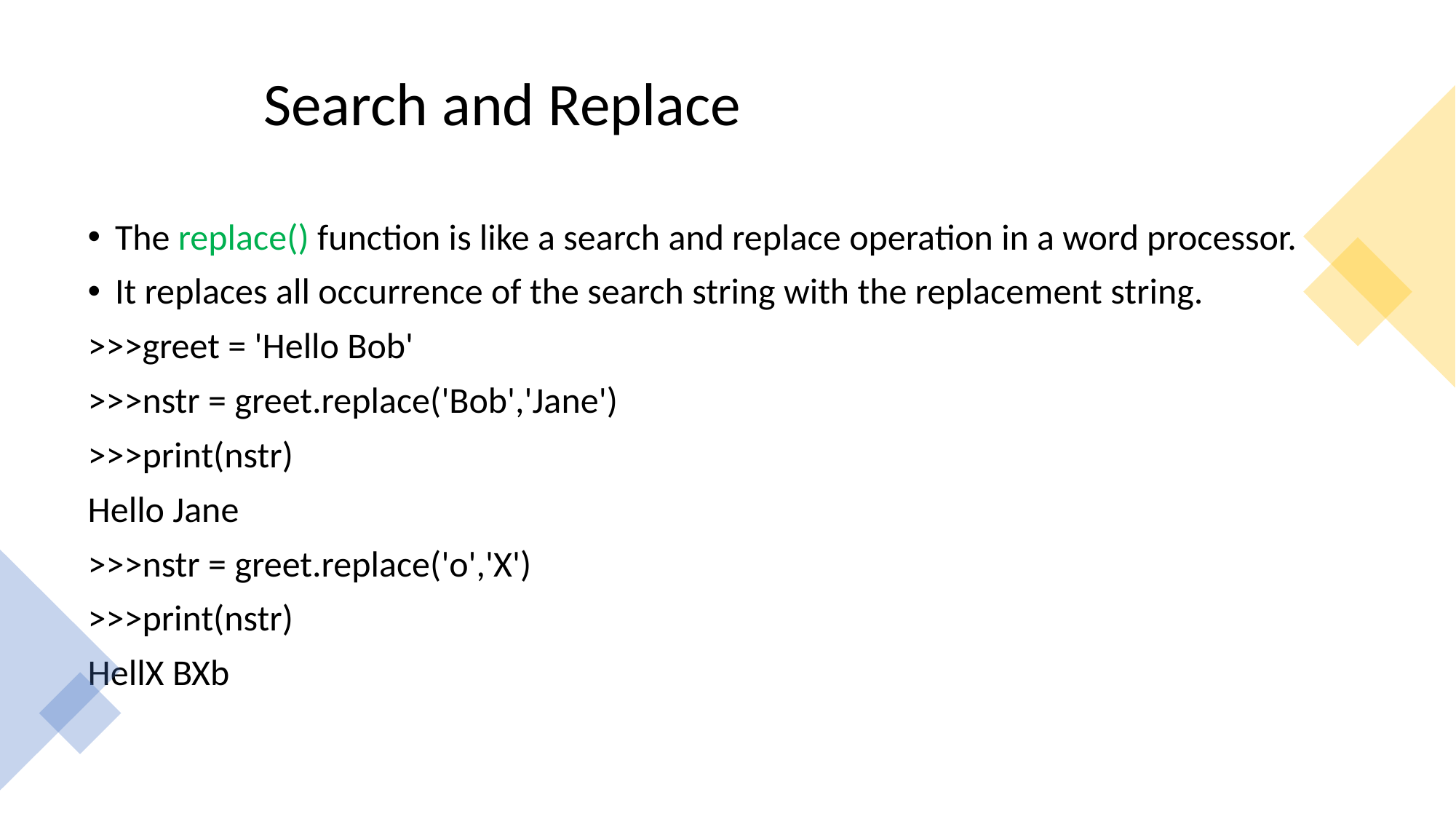

# Search and Replace

The replace() function is like a search and replace operation in a word processor.
It replaces all occurrence of the search string with the replacement string.
>>>greet = 'Hello Bob'
>>>nstr = greet.replace('Bob','Jane')
>>>print(nstr)
Hello Jane
>>>nstr = greet.replace('o','X')
>>>print(nstr)
HellX BXb